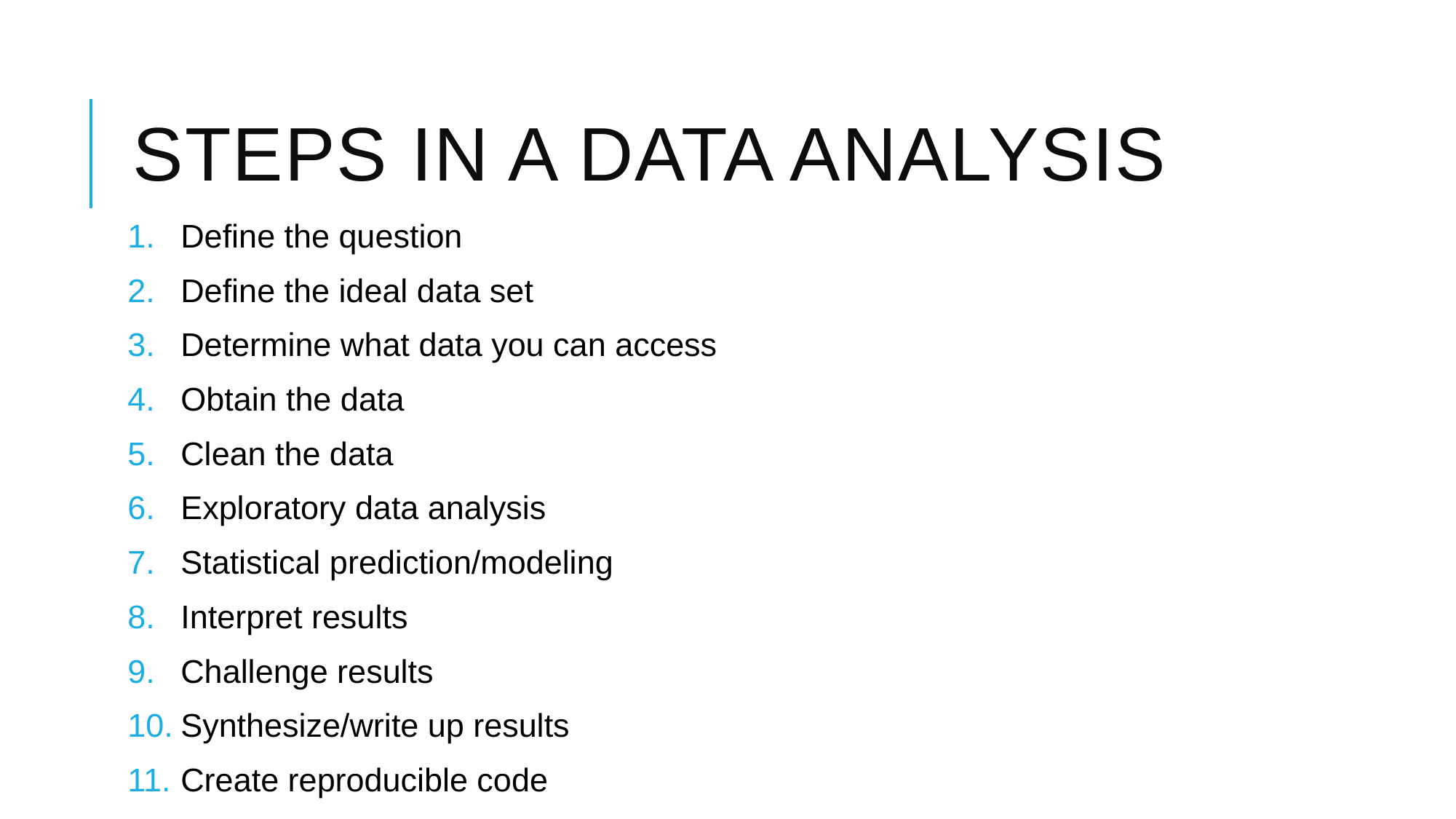

# Steps in a data analysis
Define the question
Define the ideal data set
Determine what data you can access
Obtain the data
Clean the data
Exploratory data analysis
Statistical prediction/modeling
Interpret results
Challenge results
Synthesize/write up results
Create reproducible code